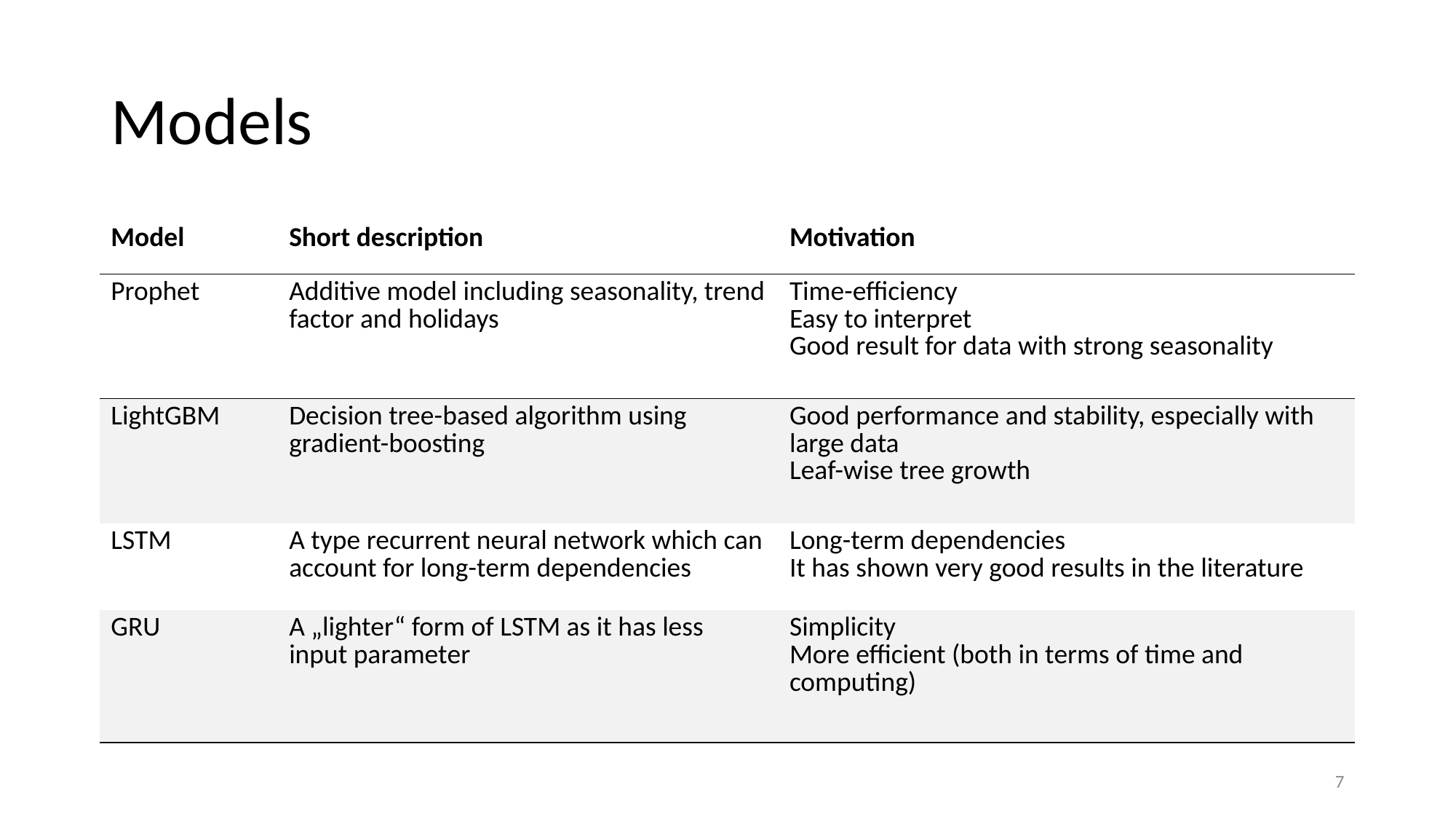

# Models
| Model | Short description | Motivation |
| --- | --- | --- |
| Prophet | Additive model including seasonality, trend factor and holidays | Time-efficiency Easy to interpret Good result for data with strong seasonality |
| LightGBM | Decision tree-based algorithm using gradient-boosting | Good performance and stability, especially with large data Leaf-wise tree growth |
| LSTM | A type recurrent neural network which can account for long-term dependencies | Long-term dependencies It has shown very good results in the literature |
| GRU | A „lighter“ form of LSTM as it has less input parameter | Simplicity More efficient (both in terms of time and computing) |
7